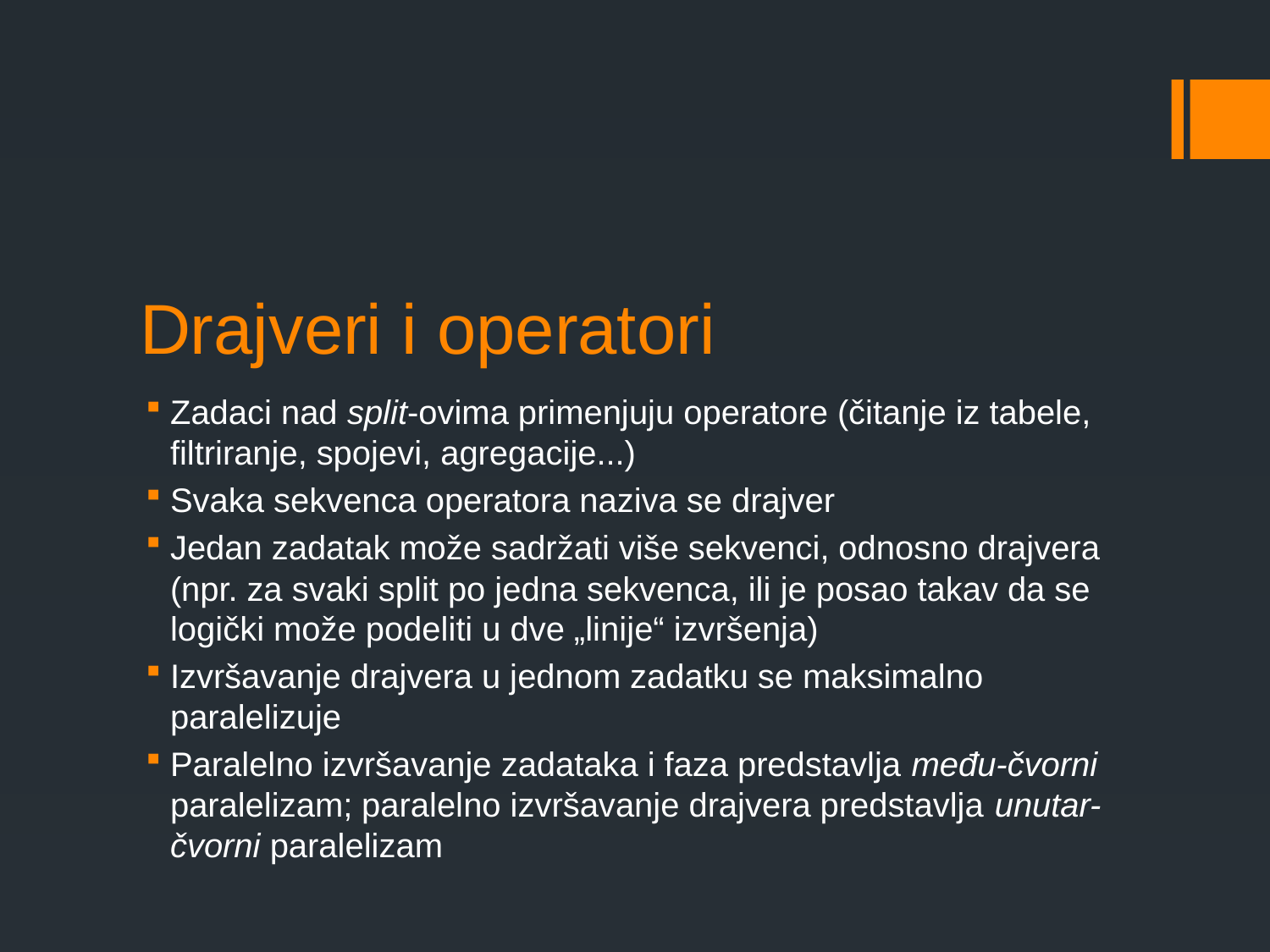

# Drajveri i operatori
Zadaci nad split-ovima primenjuju operatore (čitanje iz tabele, filtriranje, spojevi, agregacije...)
Svaka sekvenca operatora naziva se drajver
Jedan zadatak može sadržati više sekvenci, odnosno drajvera (npr. za svaki split po jedna sekvenca, ili je posao takav da se logički može podeliti u dve „linije“ izvršenja)
Izvršavanje drajvera u jednom zadatku se maksimalno paralelizuje
Paralelno izvršavanje zadataka i faza predstavlja među-čvorni paralelizam; paralelno izvršavanje drajvera predstavlja unutar-čvorni paralelizam